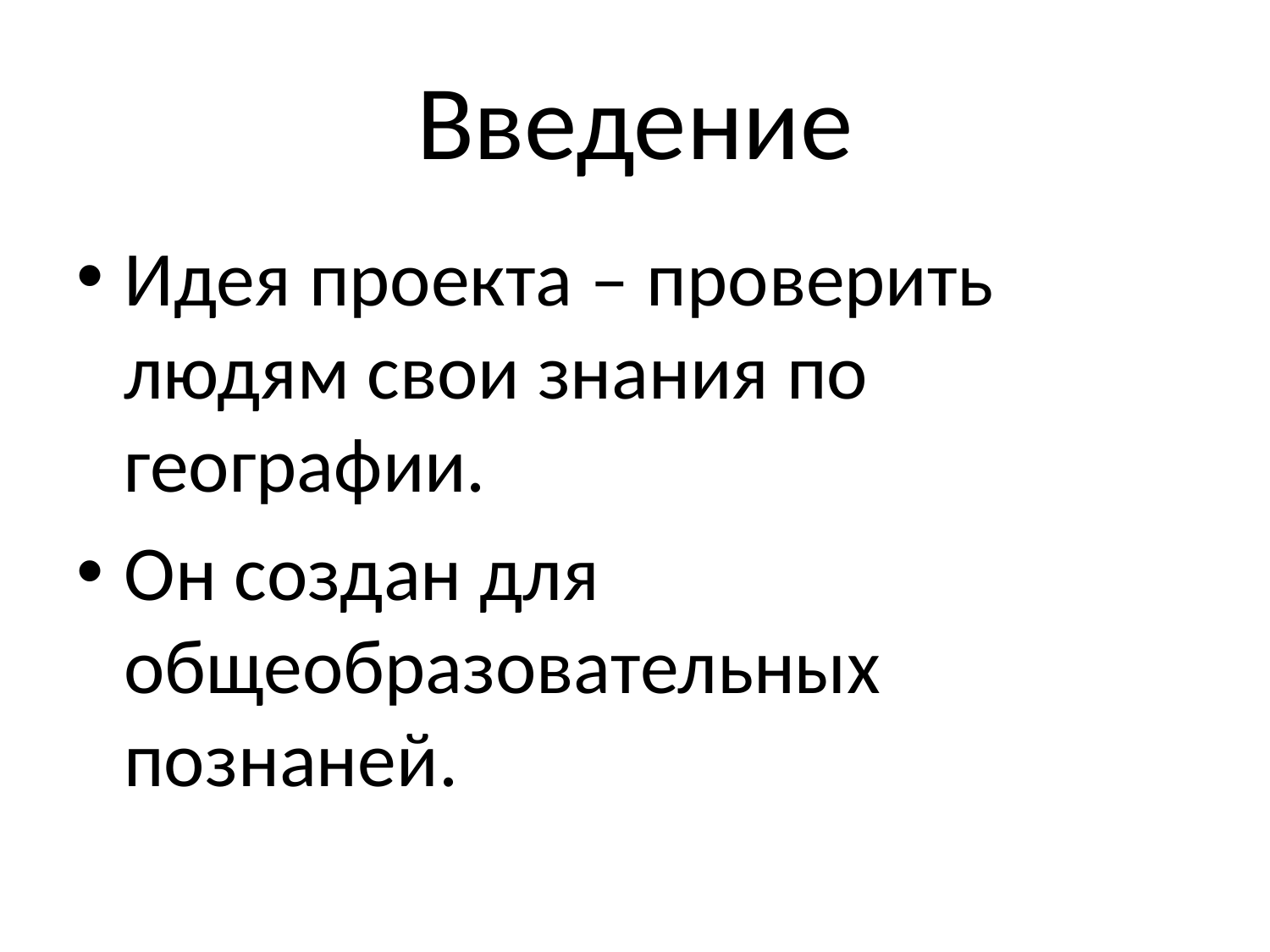

# Введение
Идея проекта – проверить людям свои знания по географии.
Он создан для общеобразовательных познаней.